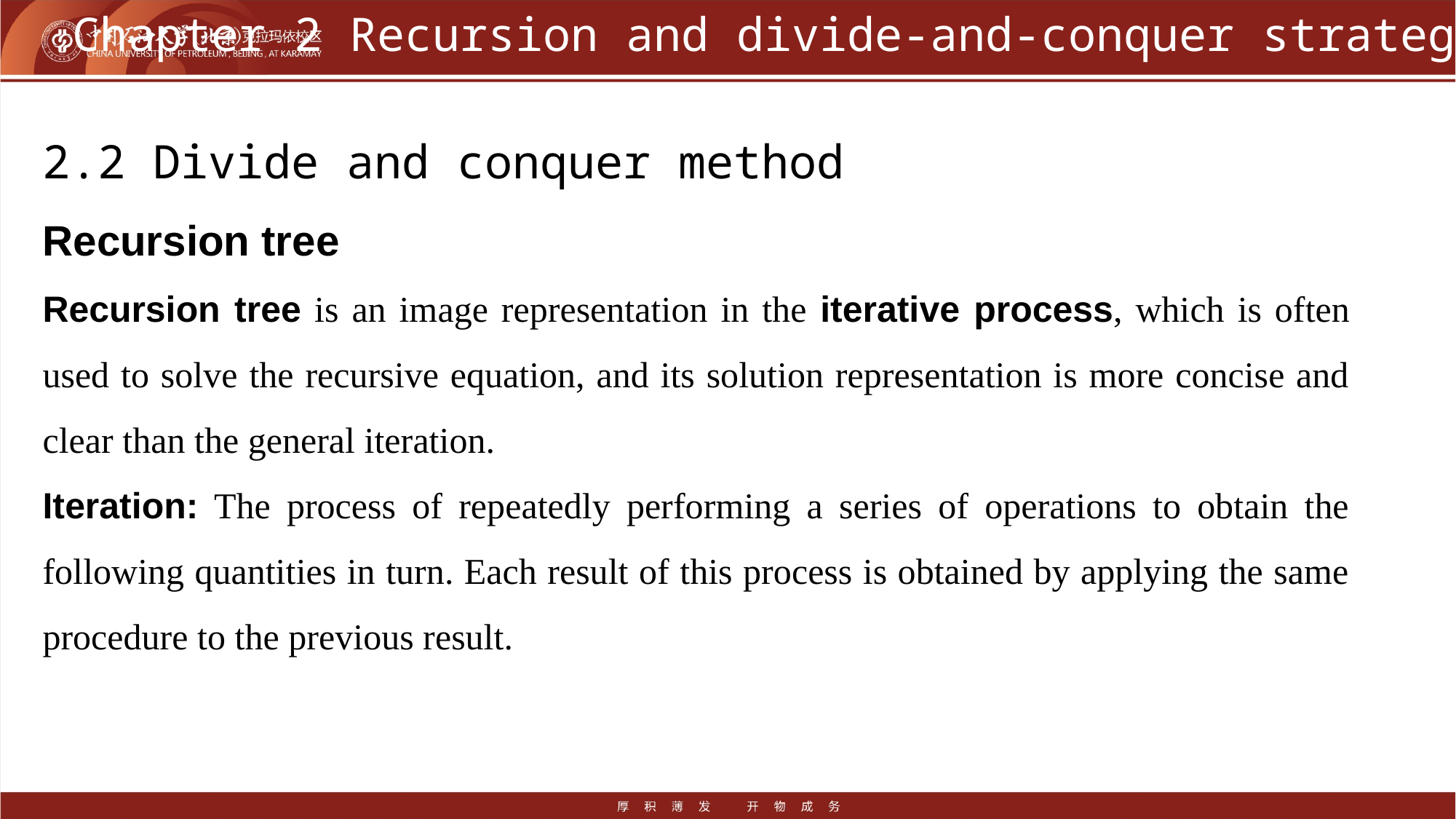

# Chapter 2 Recursion and divide-and-conquer strategy
2.2 Divide and conquer method
Recursion tree
Recursion tree is an image representation in the iterative process, which is often used to solve the recursive equation, and its solution representation is more concise and clear than the general iteration.
Iteration: The process of repeatedly performing a series of operations to obtain the following quantities in turn. Each result of this process is obtained by applying the same procedure to the previous result.